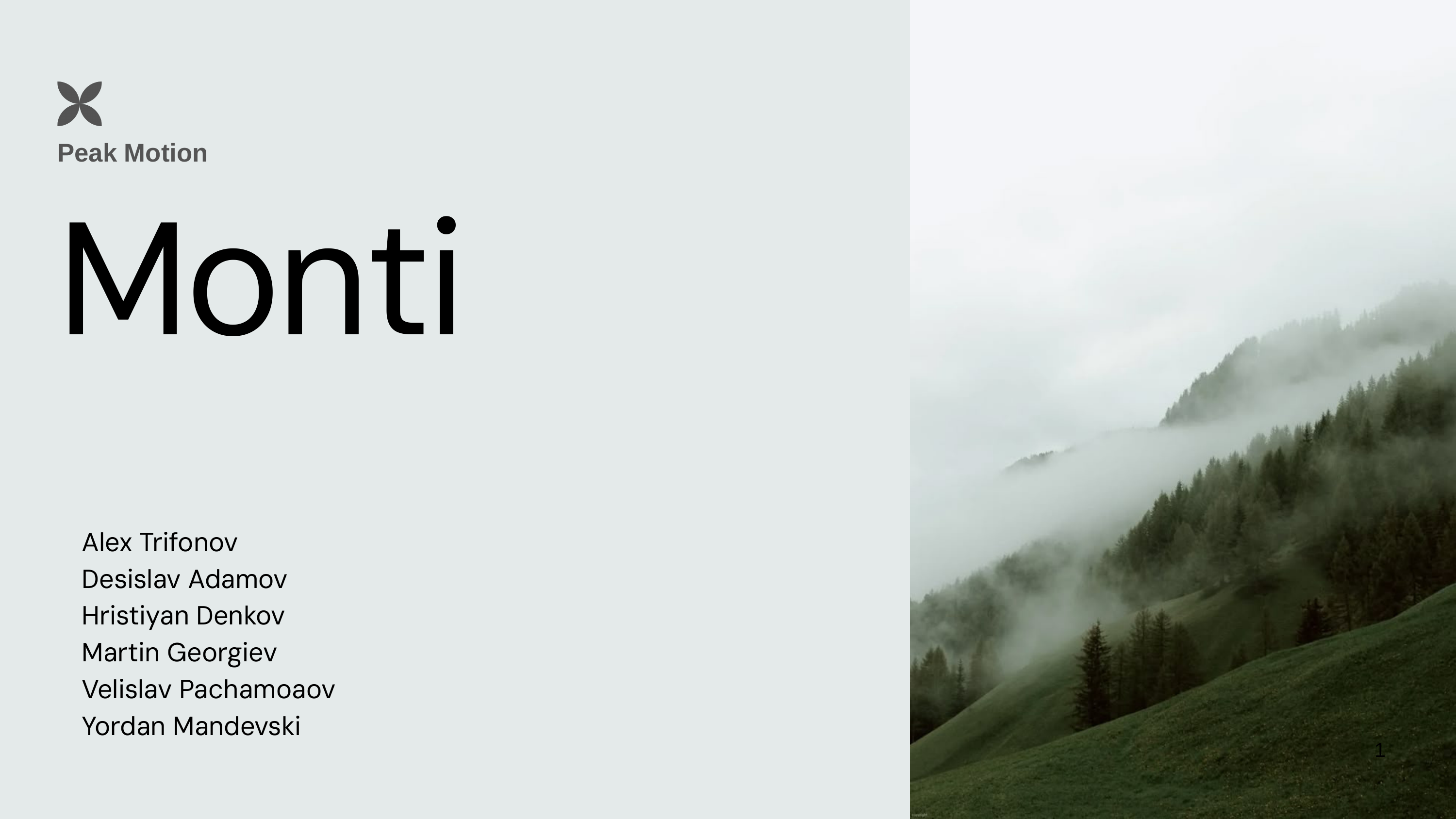

Peak Motion

Monti

Alex Trifonov
Desislav Adamov
Hristiyan Denkov
Martin Georgiev
Velislav Pachamoaov
Yordan Mandevski

1